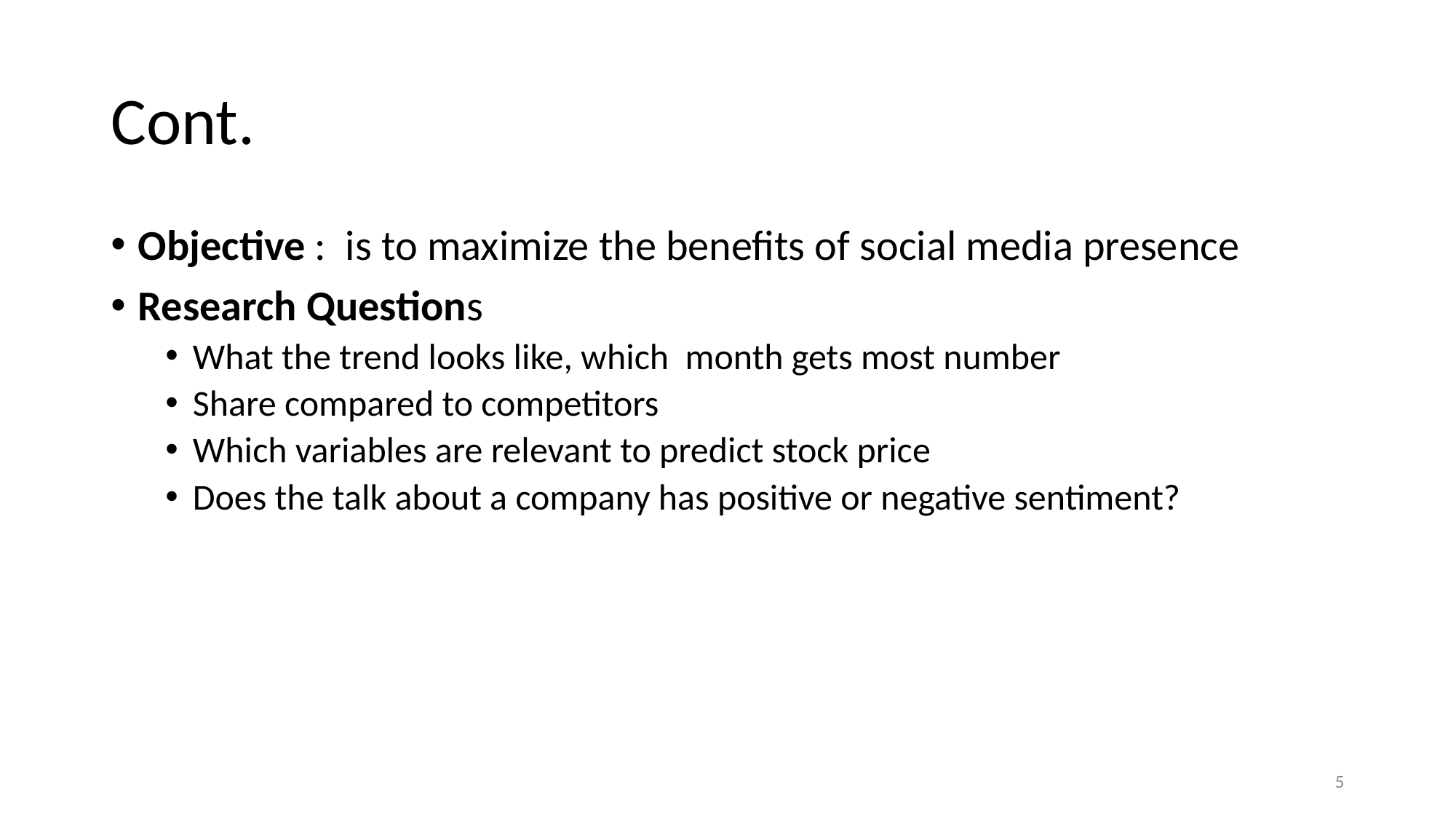

# Cont.
Objective :  is to maximize the benefits of social media presence
Research Questions
What the trend looks like, which  month gets most number
Share compared to competitors
Which variables are relevant to predict stock price
Does the talk about a company has positive or negative sentiment?

5